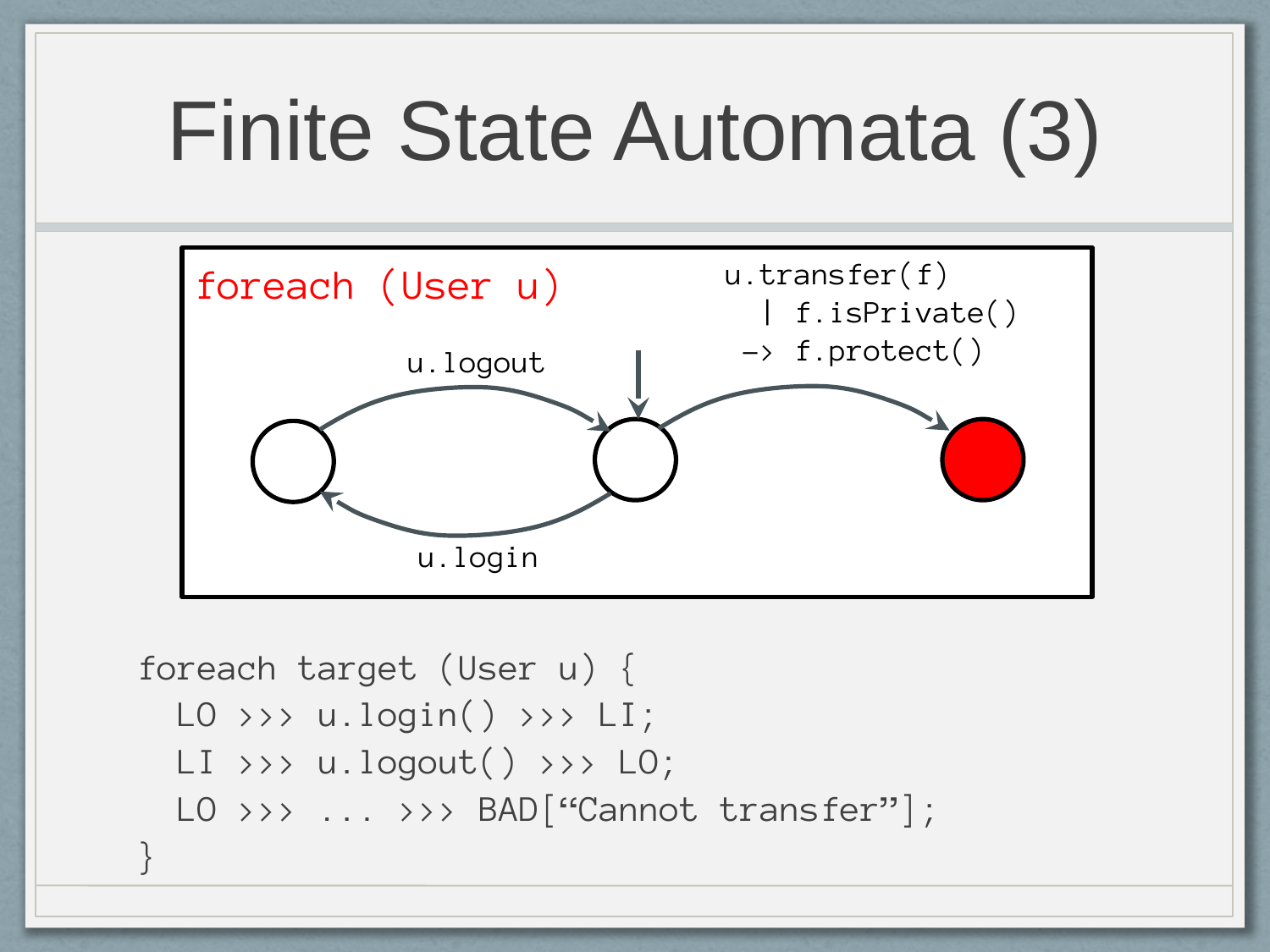

# Finite State Automata (3)
u.transfer(f)
  | f.isPrivate()
 -> f.protect()

foreach (User u)
u.logout

u.login
foreach target (User u) {
  LO >>> u.login() >>> LI;
  LI >>> u.logout() >>> LO;
  LO >>> ... >>> BAD[“Cannot transfer”];
}